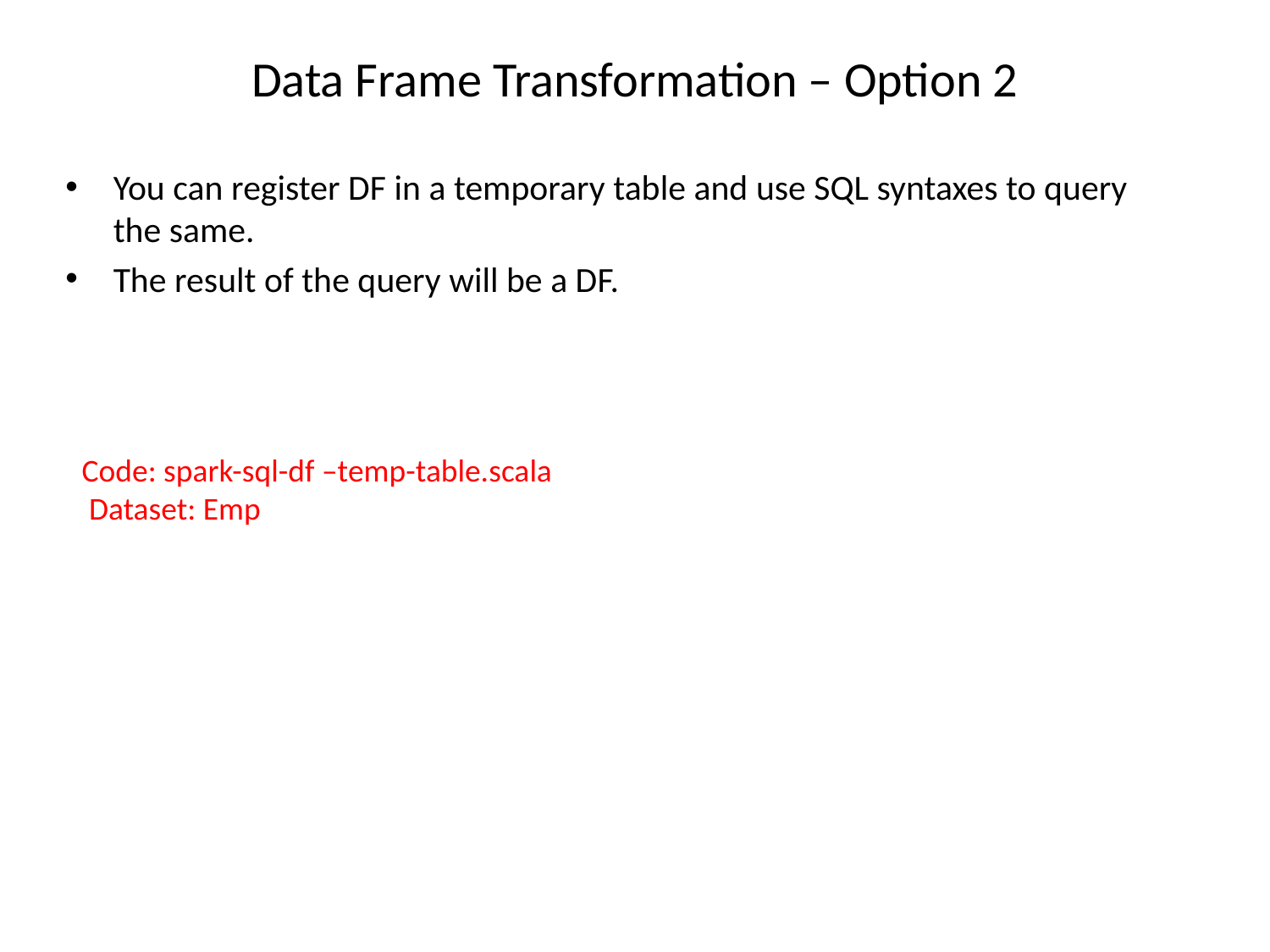

# Data Frame Transformation – Option 2
You can register DF in a temporary table and use SQL syntaxes to query the same.
The result of the query will be a DF.

Code: spark-sql-df –temp-table.scala
 Dataset: Emp